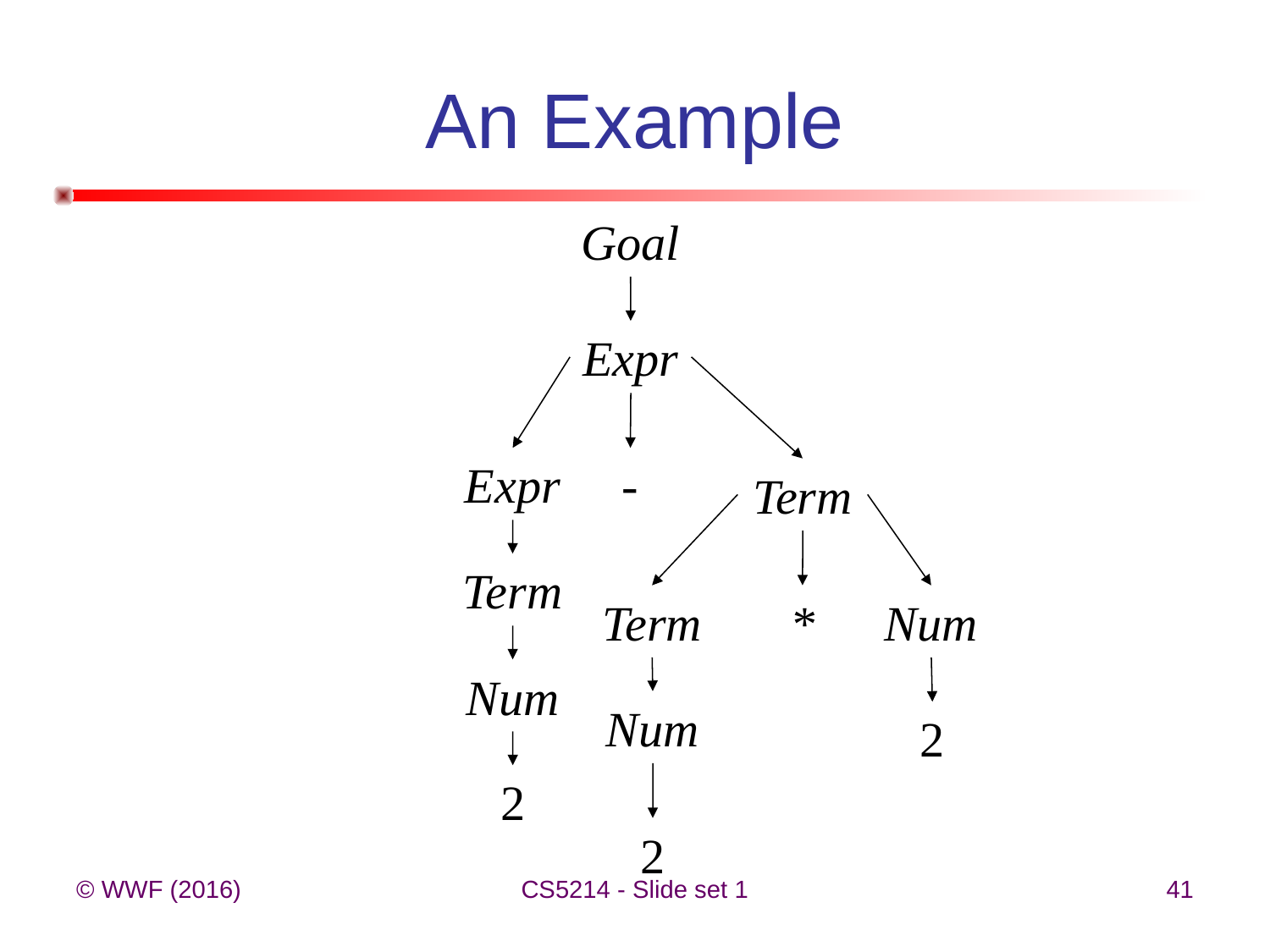

# An Example
Goal
Expr
Expr
-
Term
Term
Term
*
Num
Num
Num
2
2
2
© WWF (2016)
CS5214 - Slide set 1
41